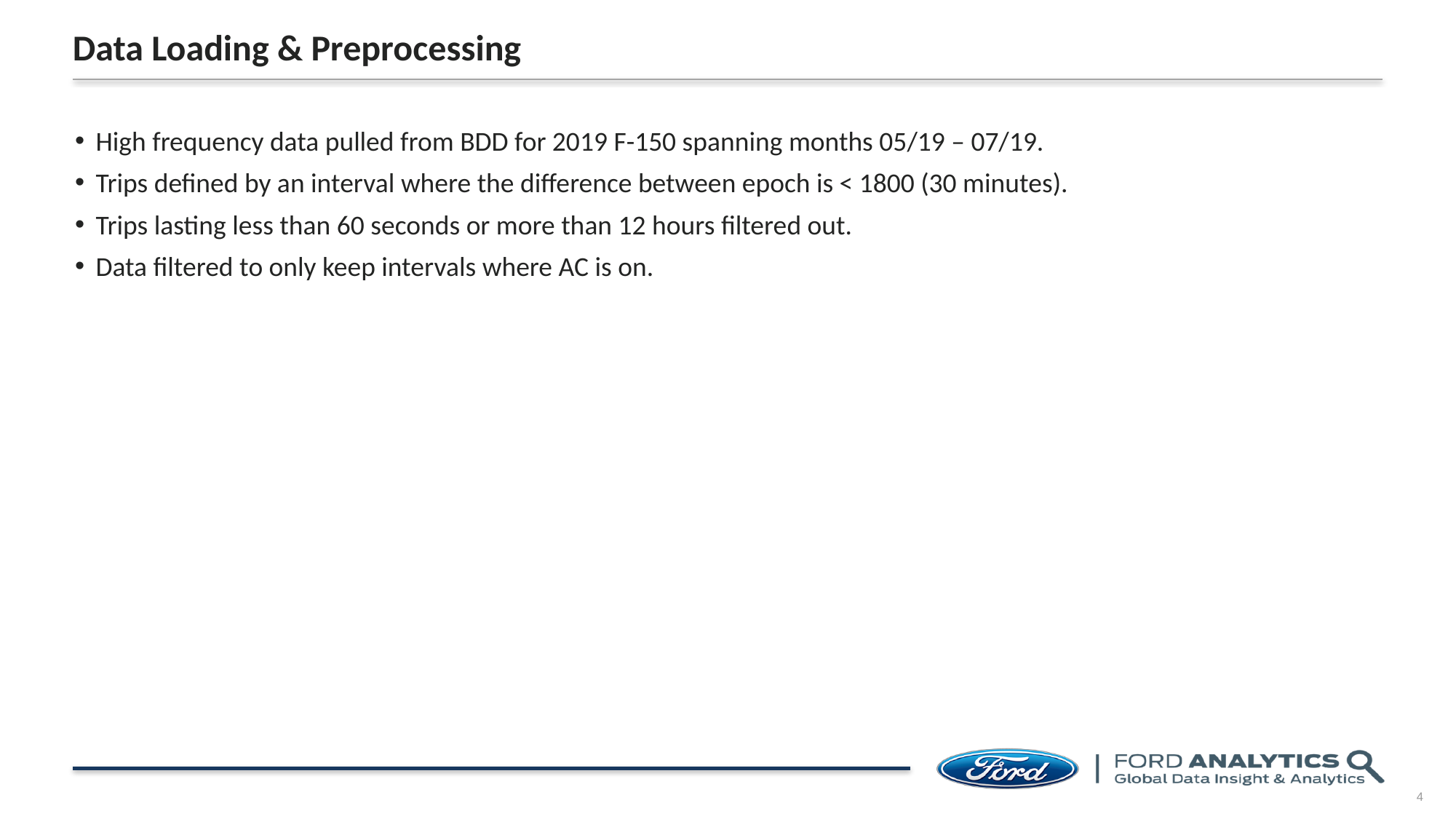

# Data Loading & Preprocessing
High frequency data pulled from BDD for 2019 F-150 spanning months 05/19 – 07/19.
Trips defined by an interval where the difference between epoch is < 1800 (30 minutes).
Trips lasting less than 60 seconds or more than 12 hours filtered out.
Data filtered to only keep intervals where AC is on.

4